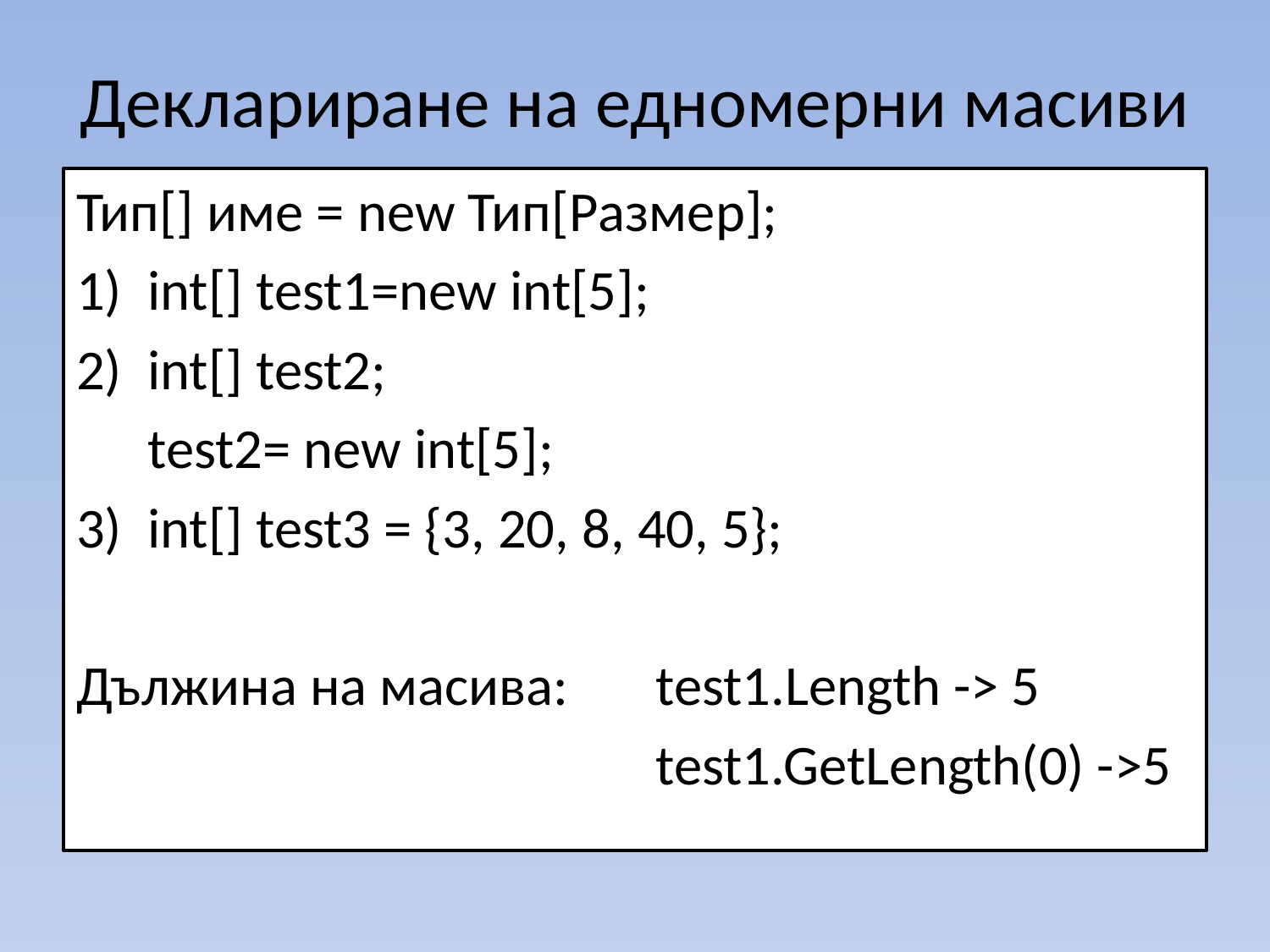

# Деклариране на едномерни масиви
Тип[] име = new Тип[Размер];
int[] test1=new int[5];
int[] test2;
	test2= new int[5];
int[] test3 = {3, 20, 8, 40, 5};

Дължина на масива: 	test1.Length -> 5
					test1.GetLength(0) ->5